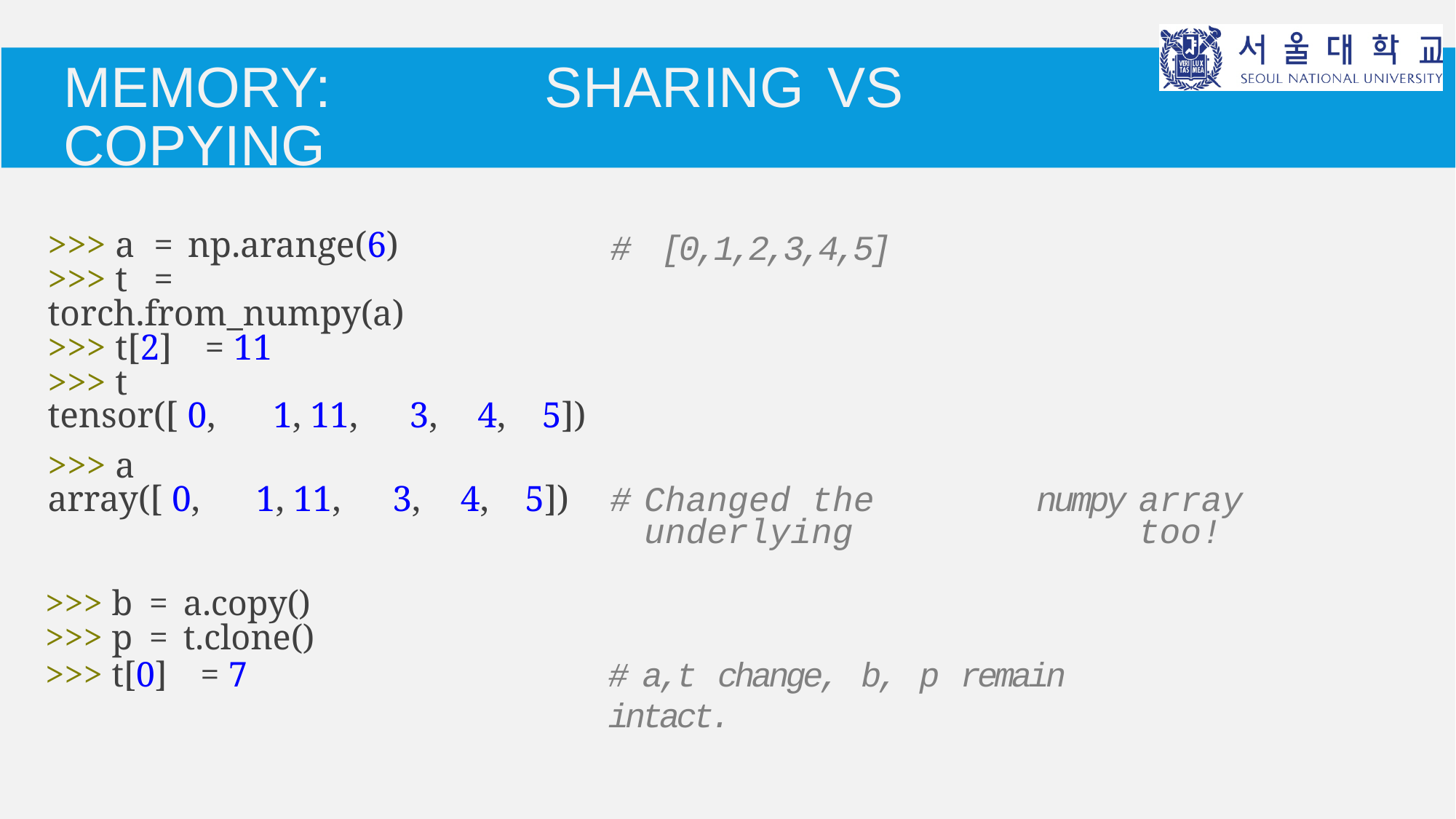

IN5400 Machine learning for image analysis, 2020 spring
# Memory:	Sharing	vs	Copying
| >>> a = np.arange(6) >>> t = torch.from\_numpy(a) >>> t[2] = 11 >>> t |  | # | [0,1,2,3,4,5] |  |  |
| --- | --- | --- | --- | --- | --- |
| tensor([ 0, 1, 11, 3, 4, | 5]) |  |  |  |  |
| >>> a |  |  |  |  |  |
| array([ 0, 1, 11, 3, 4, | 5]) | # | Changed the underlying | numpy | array too! |
>>> b	=	a.copy()
>>> p	=	t.clone()
>>> t[0]	= 7
# a,t change, b, p remain intact.
Page 22 / 84